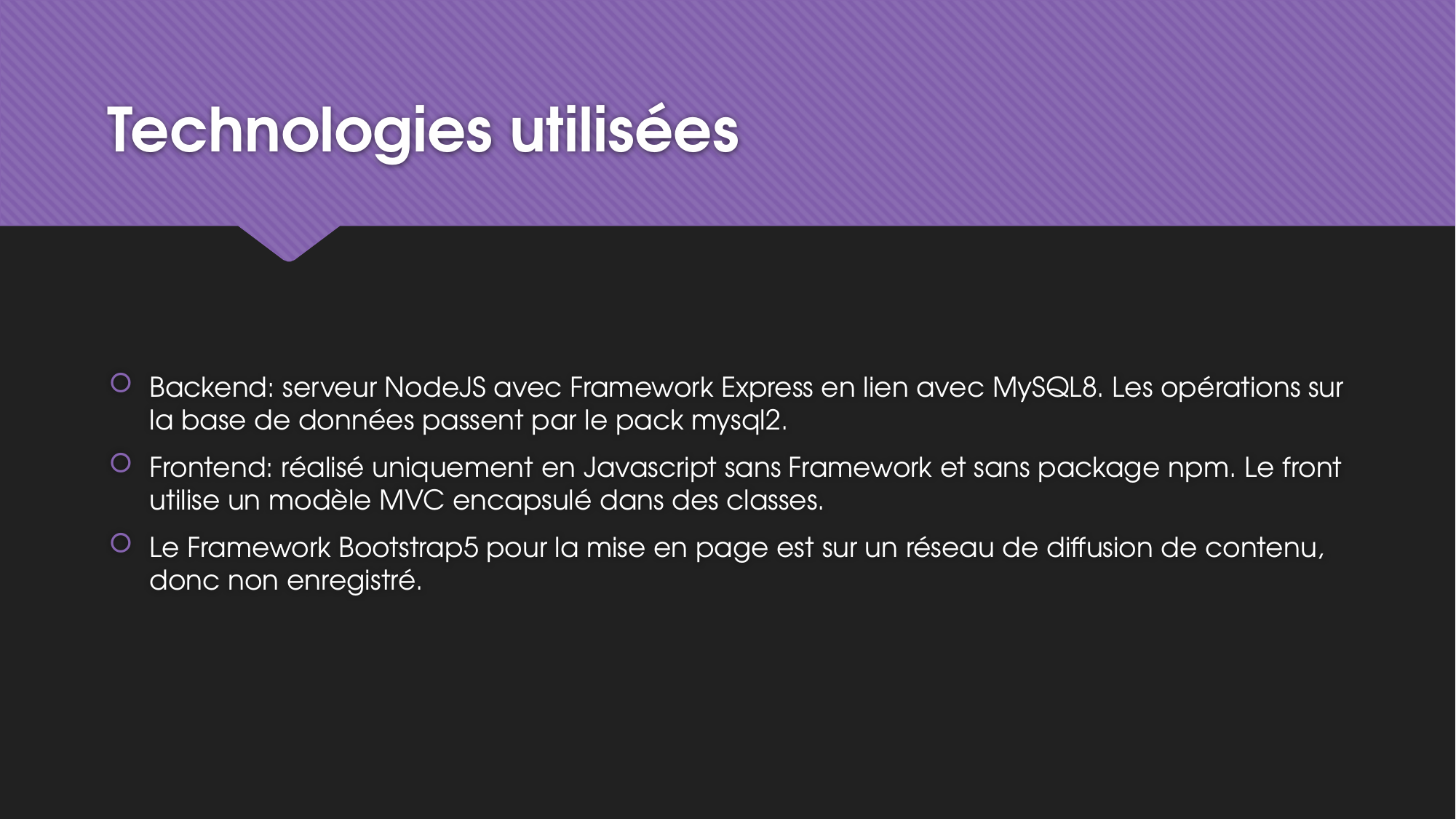

# Technologies utilisées
Backend: serveur NodeJS avec Framework Express en lien avec MySQL8. Les opérations sur la base de données passent par le pack mysql2.
Frontend: réalisé uniquement en Javascript sans Framework et sans package npm. Le front utilise un modèle MVC encapsulé dans des classes.
Le Framework Bootstrap5 pour la mise en page est sur un réseau de diffusion de contenu, donc non enregistré.